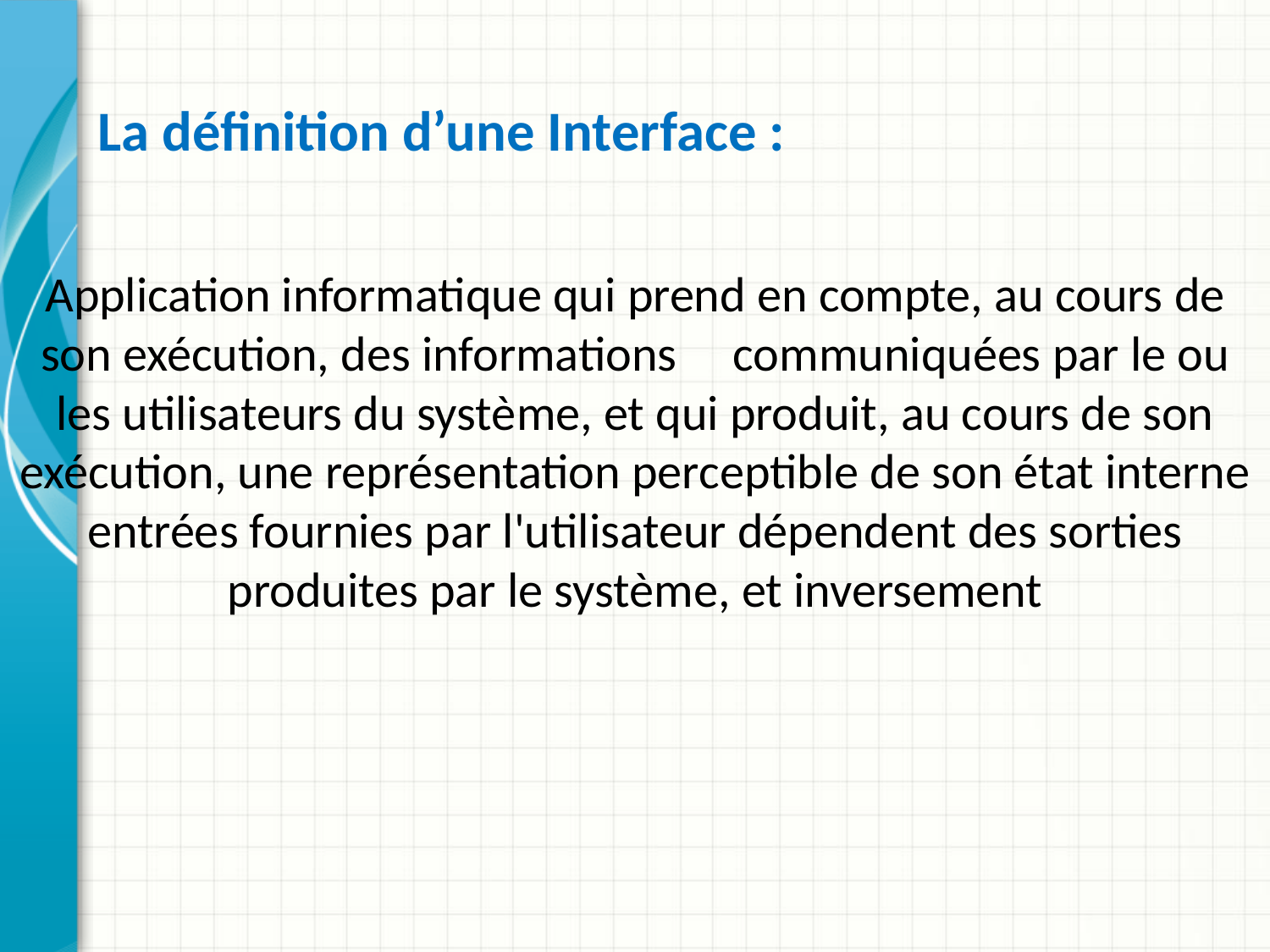

# La définition d’une Interface :
Application informatique qui prend en compte, au cours de son exécution, des informations     communiquées par le ou les utilisateurs du système, et qui produit, au cours de son exécution, une représentation perceptible de son état interne entrées fournies par l'utilisateur dépendent des sorties produites par le système, et inversement